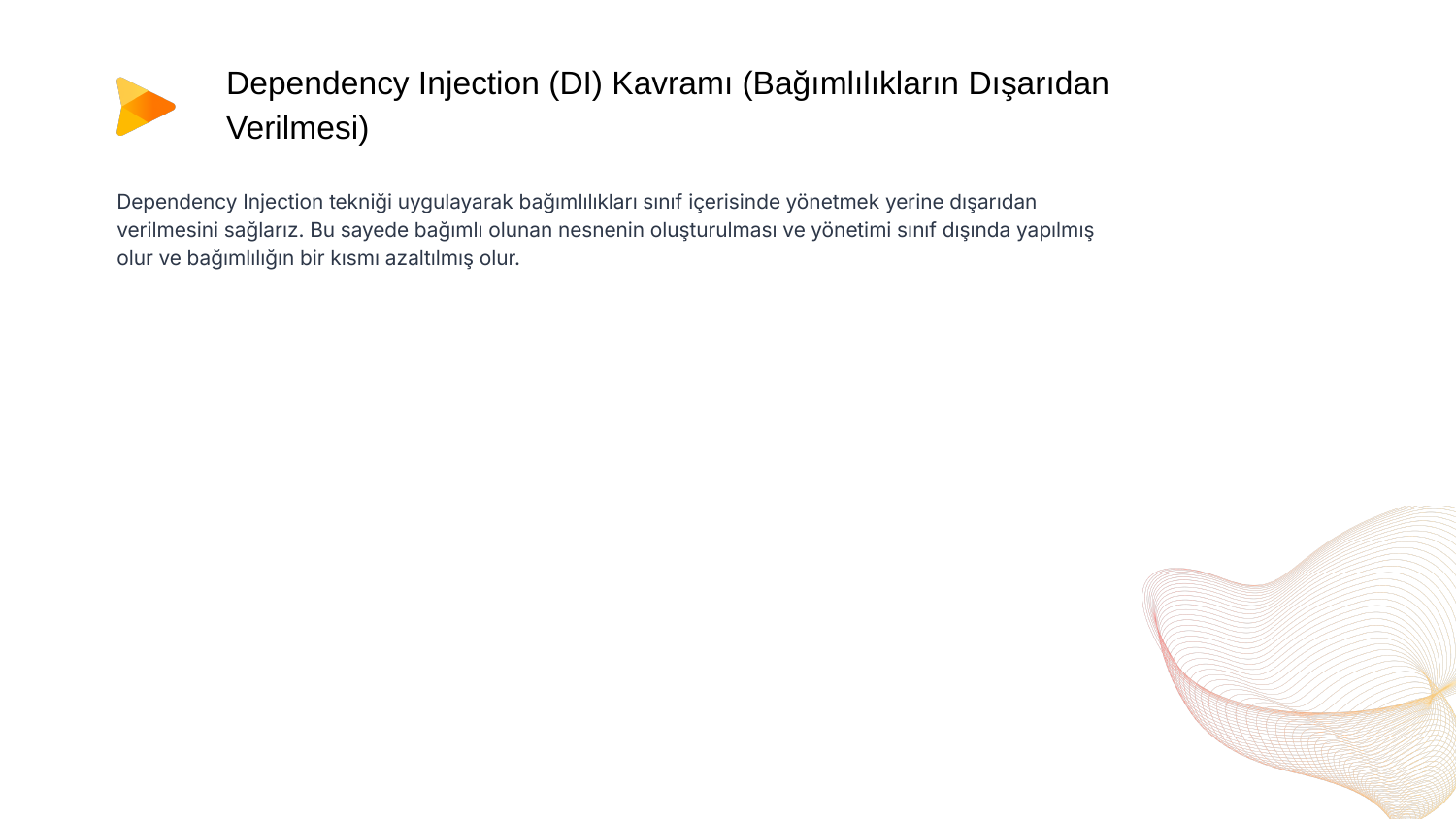

# Dependency Injection (DI) Kavramı (Bağımlılıkların Dışarıdan Verilmesi)
Dependency Injection tekniği uygulayarak bağımlılıkları sınıf içerisinde yönetmek yerine dışarıdan verilmesini sağlarız. Bu sayede bağımlı olunan nesnenin oluşturulması ve yönetimi sınıf dışında yapılmış olur ve bağımlılığın bir kısmı azaltılmış olur.